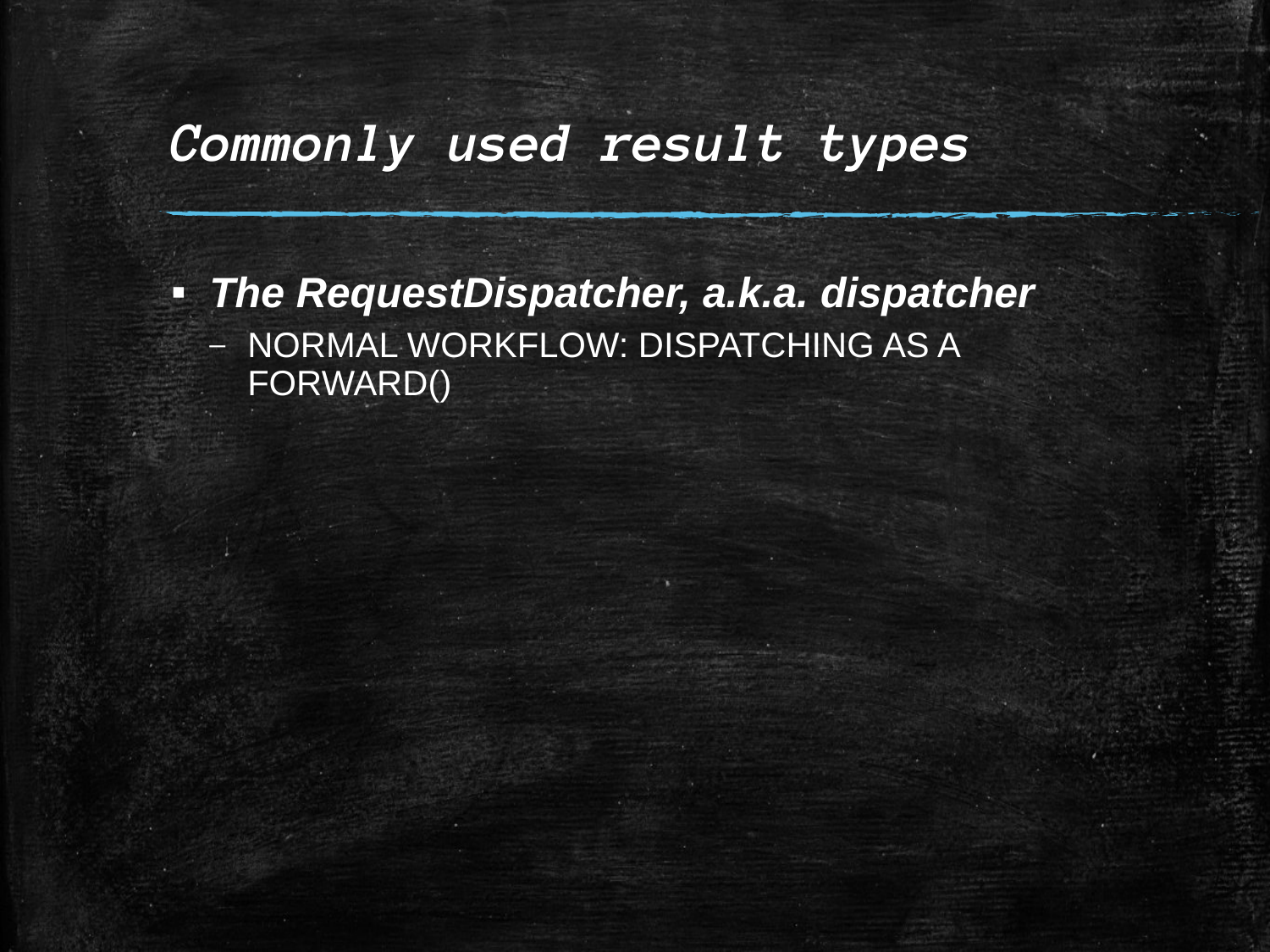

# Commonly used result types
The RequestDispatcher, a.k.a. dispatcher
NORMAL WORKFLOW: DISPATCHING AS A FORWARD()